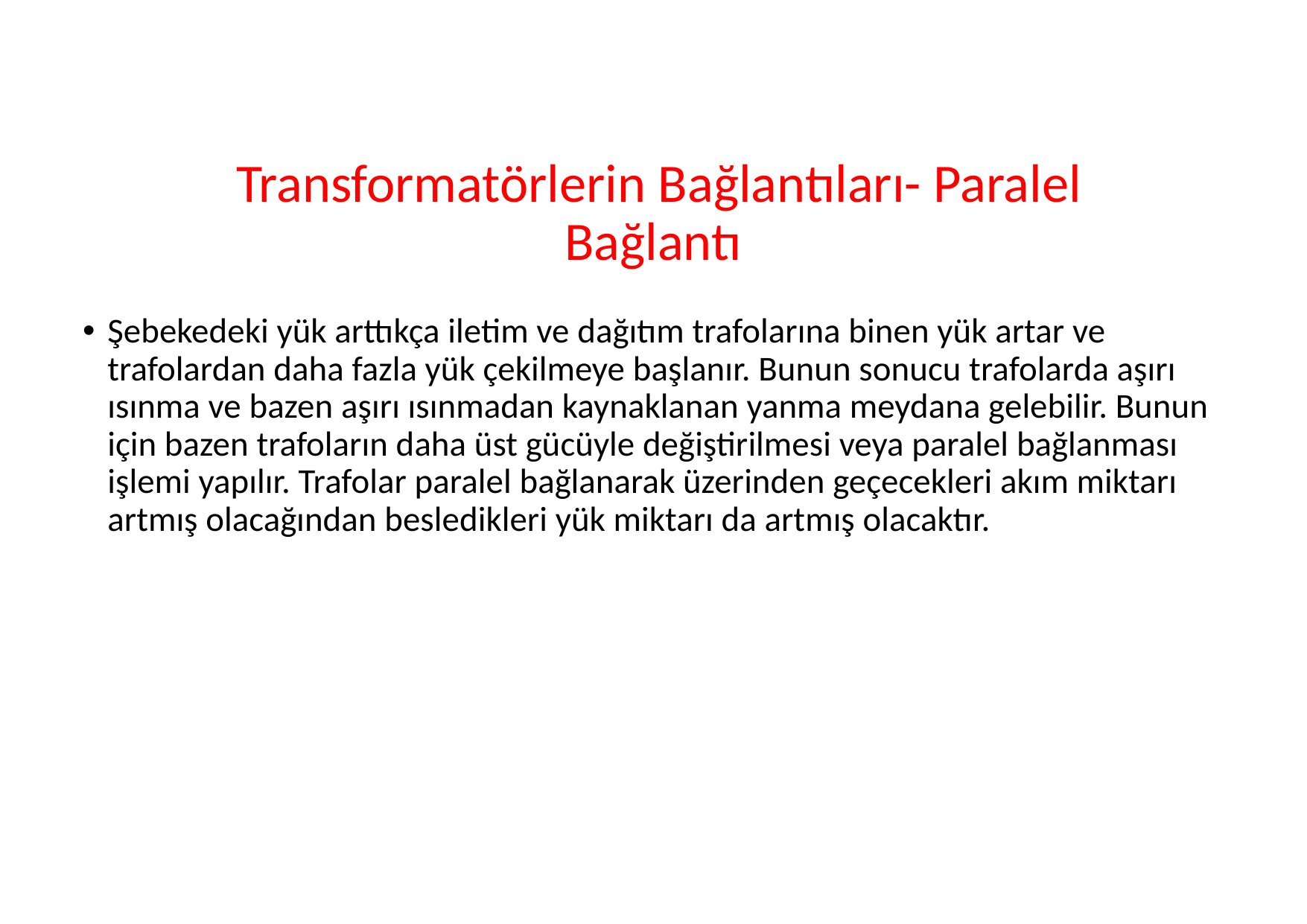

# Transformatörlerin Bağlantıları- Paralel Bağlantı
Şebekedeki yük arttıkça iletim ve dağıtım trafolarına binen yük artar ve trafolardan daha fazla yük çekilmeye başlanır. Bunun sonucu trafolarda aşırı ısınma ve bazen aşırı ısınmadan kaynaklanan yanma meydana gelebilir. Bunun için bazen trafoların daha üst gücüyle değiştirilmesi veya paralel bağlanması işlemi yapılır. Trafolar paralel bağlanarak üzerinden geçecekleri akım miktarı artmış olacağından besledikleri yük miktarı da artmış olacaktır.